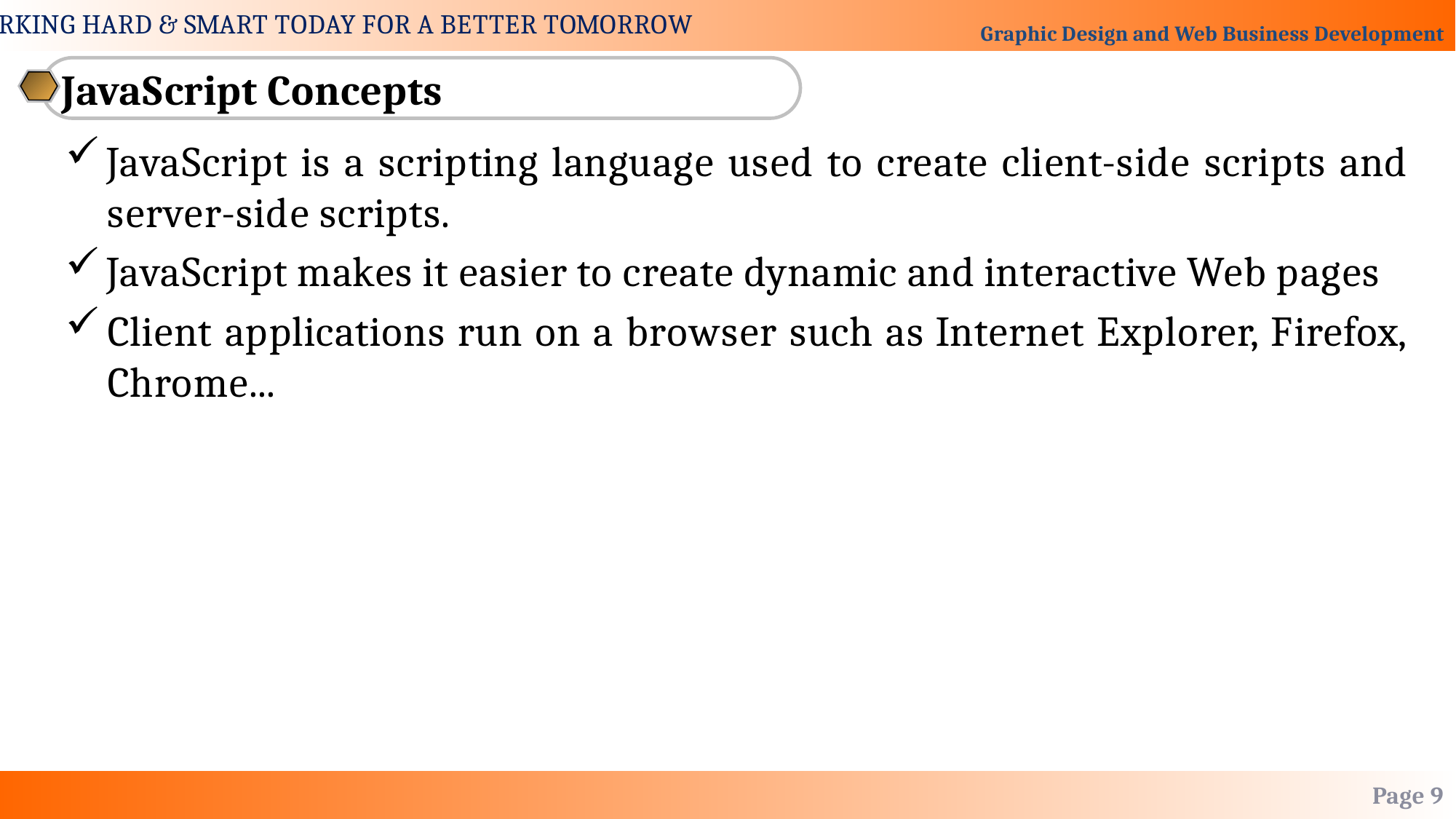

JavaScript Concepts

JavaScript is a scripting language used to create client-side scripts and server-side scripts.
JavaScript makes it easier to create dynamic and interactive Web pages
Client applications run on a browser such as Internet Explorer, Firefox, Chrome...
Page 9